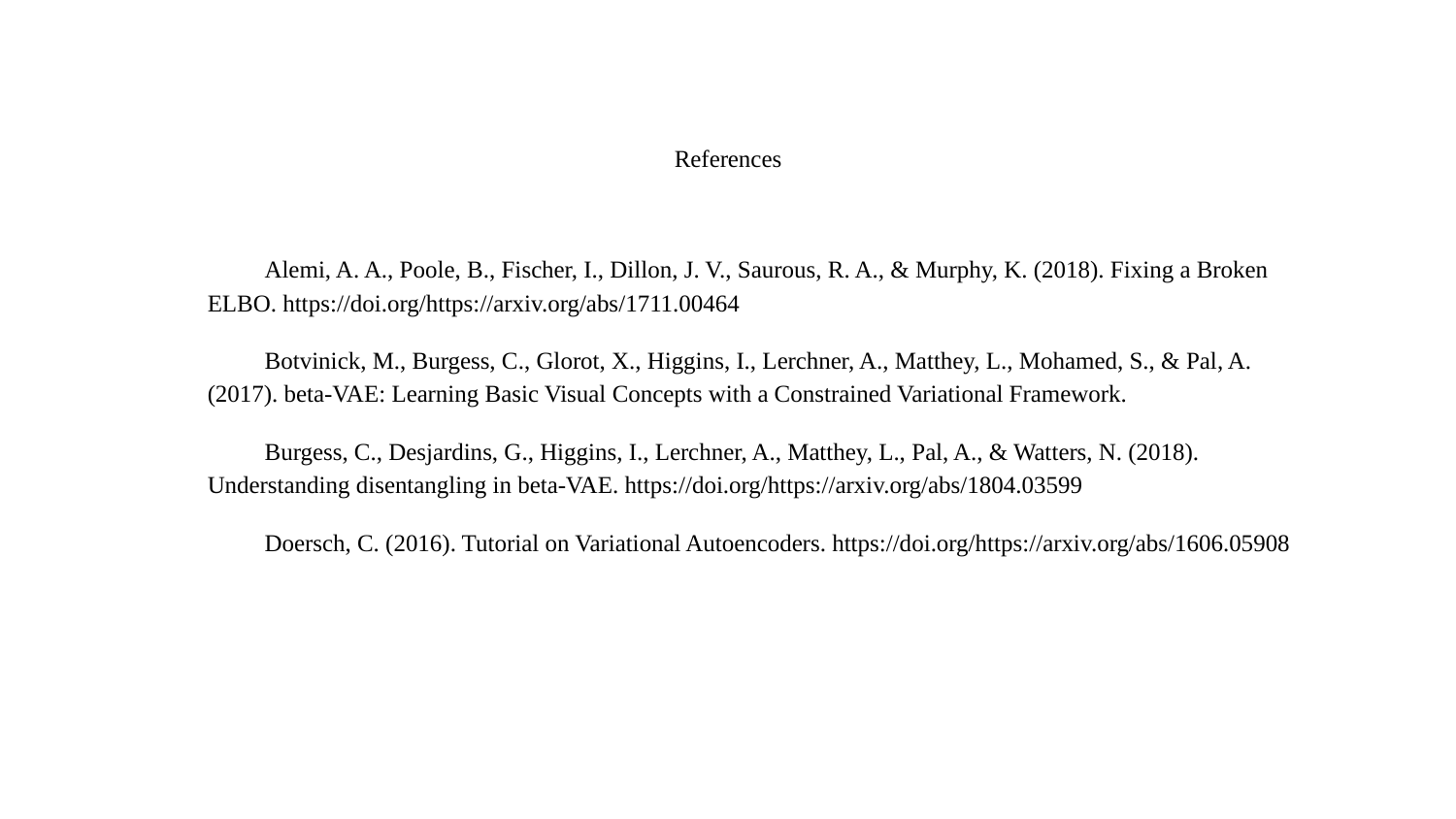

References

Alemi, A. A., Poole, B., Fischer, I., Dillon, J. V., Saurous, R. A., & Murphy, K. (2018). Fixing a Broken ELBO. https://doi.org/https://arxiv.org/abs/1711.00464
Botvinick, M., Burgess, C., Glorot, X., Higgins, I., Lerchner, A., Matthey, L., Mohamed, S., & Pal, A. (2017). beta-VAE: Learning Basic Visual Concepts with a Constrained Variational Framework.
Burgess, C., Desjardins, G., Higgins, I., Lerchner, A., Matthey, L., Pal, A., & Watters, N. (2018). Understanding disentangling in beta-VAE. https://doi.org/https://arxiv.org/abs/1804.03599
Doersch, C. (2016). Tutorial on Variational Autoencoders. https://doi.org/https://arxiv.org/abs/1606.05908